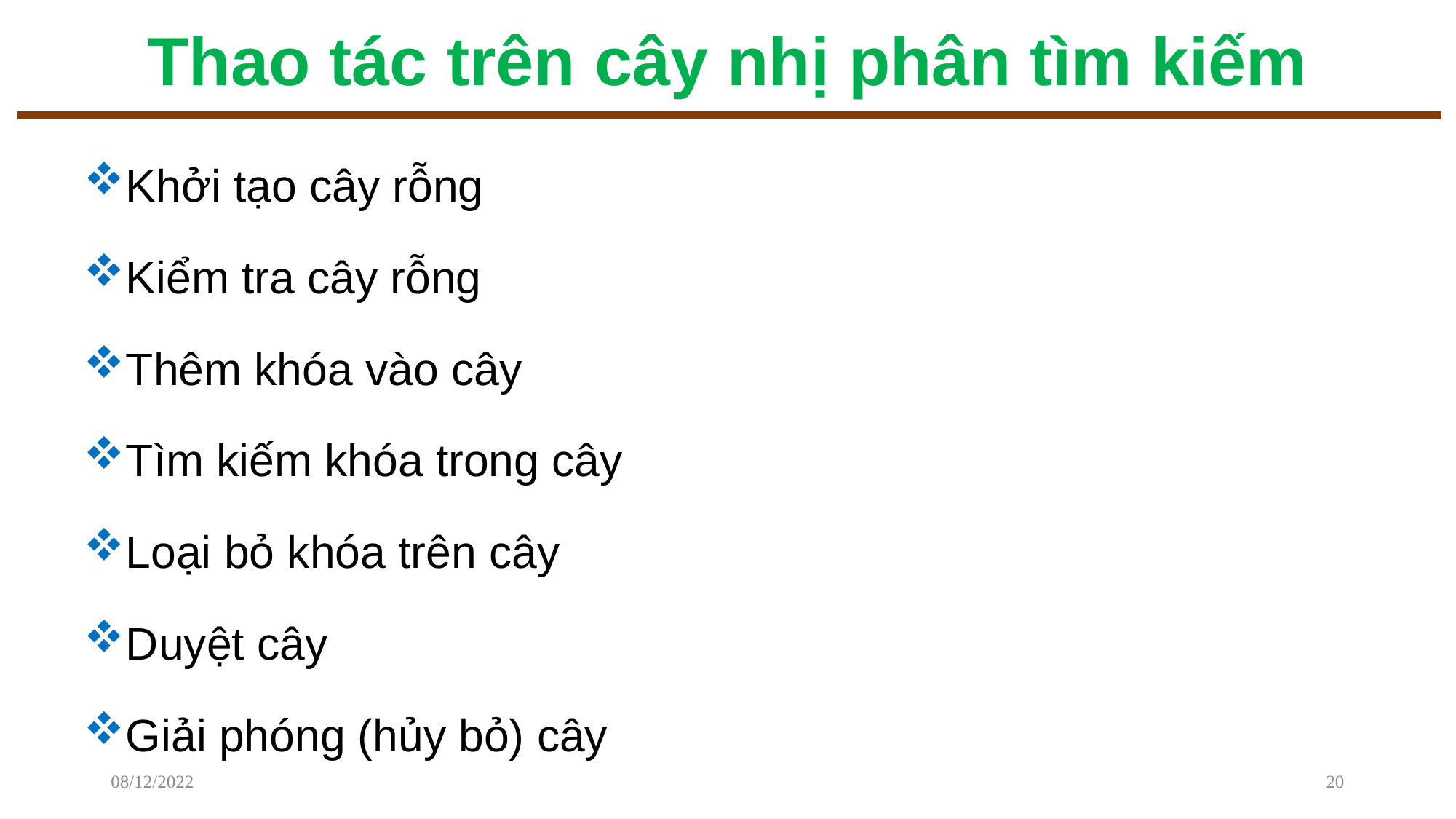

# Thao tác trên cây nhị phân tìm kiếm
Khởi tạo cây rỗng
Kiểm tra cây rỗng
Thêm khóa vào cây
Tìm kiếm khóa trong cây
Loại bỏ khóa trên cây
Duyệt cây
Giải phóng (hủy bỏ) cây
08/12/2022
20